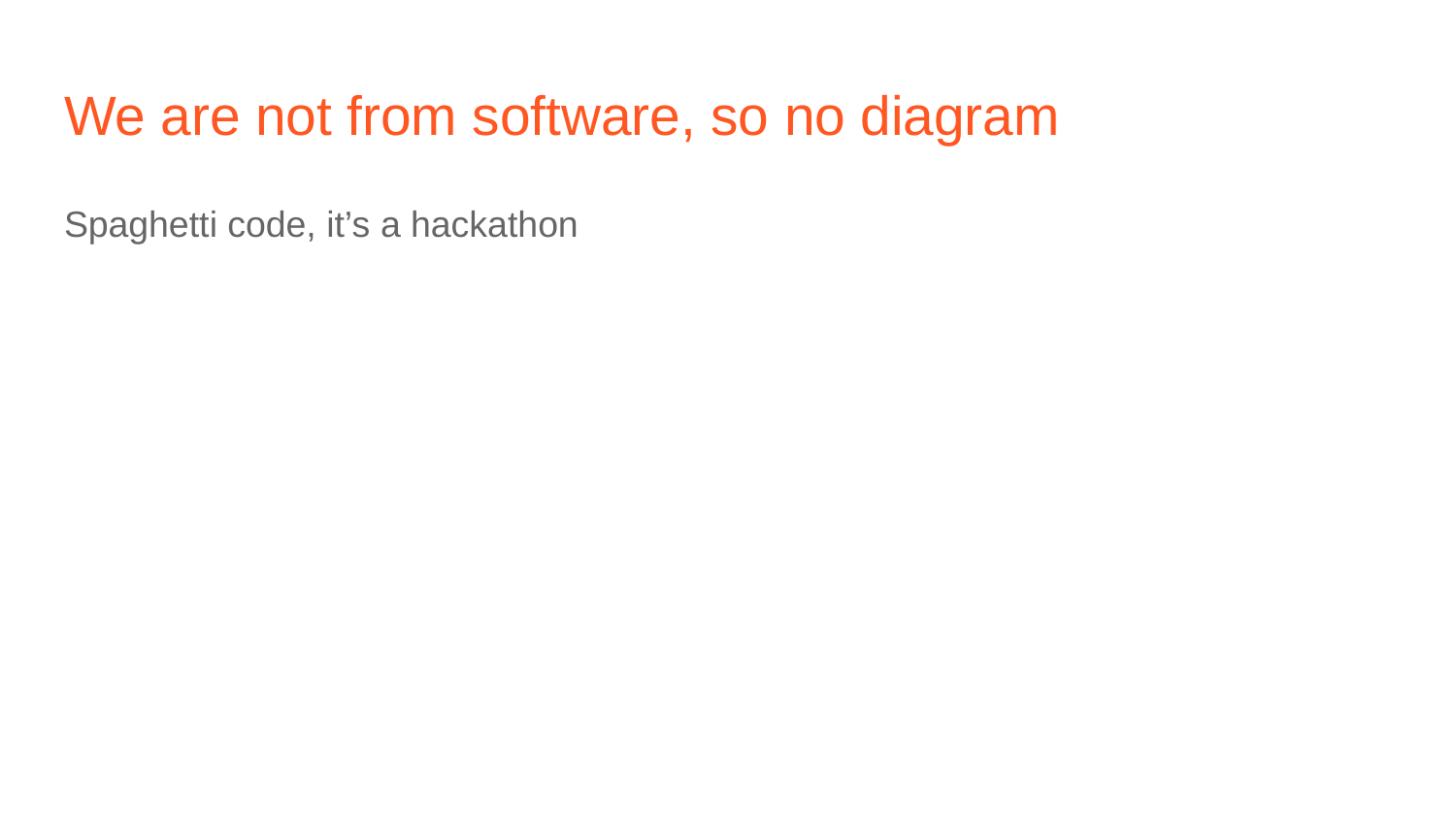

# We are not from software, so no diagram
Spaghetti code, it’s a hackathon